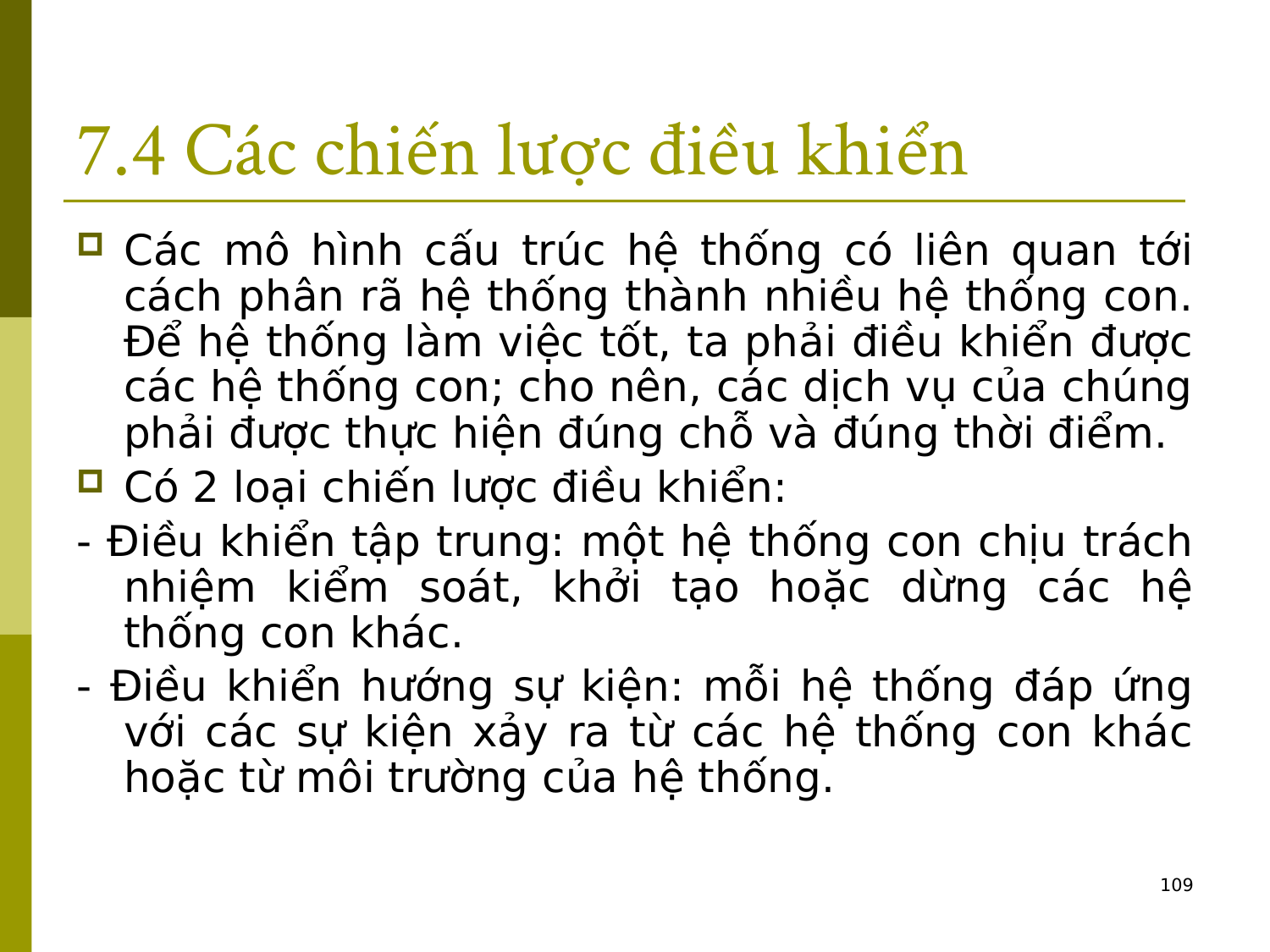

# 7.4 Các chiến lược điều khiển
Các mô hình cấu trúc hệ thống có liên quan tới cách phân rã hệ thống thành nhiều hệ thống con. Để hệ thống làm việc tốt, ta phải điều khiển được các hệ thống con; cho nên, các dịch vụ của chúng phải được thực hiện đúng chỗ và đúng thời điểm.
Có 2 loại chiến lược điều khiển:
- Điều khiển tập trung: một hệ thống con chịu trách nhiệm kiểm soát, khởi tạo hoặc dừng các hệ thống con khác.
- Điều khiển hướng sự kiện: mỗi hệ thống đáp ứng với các sự kiện xảy ra từ các hệ thống con khác hoặc từ môi trường của hệ thống.
109